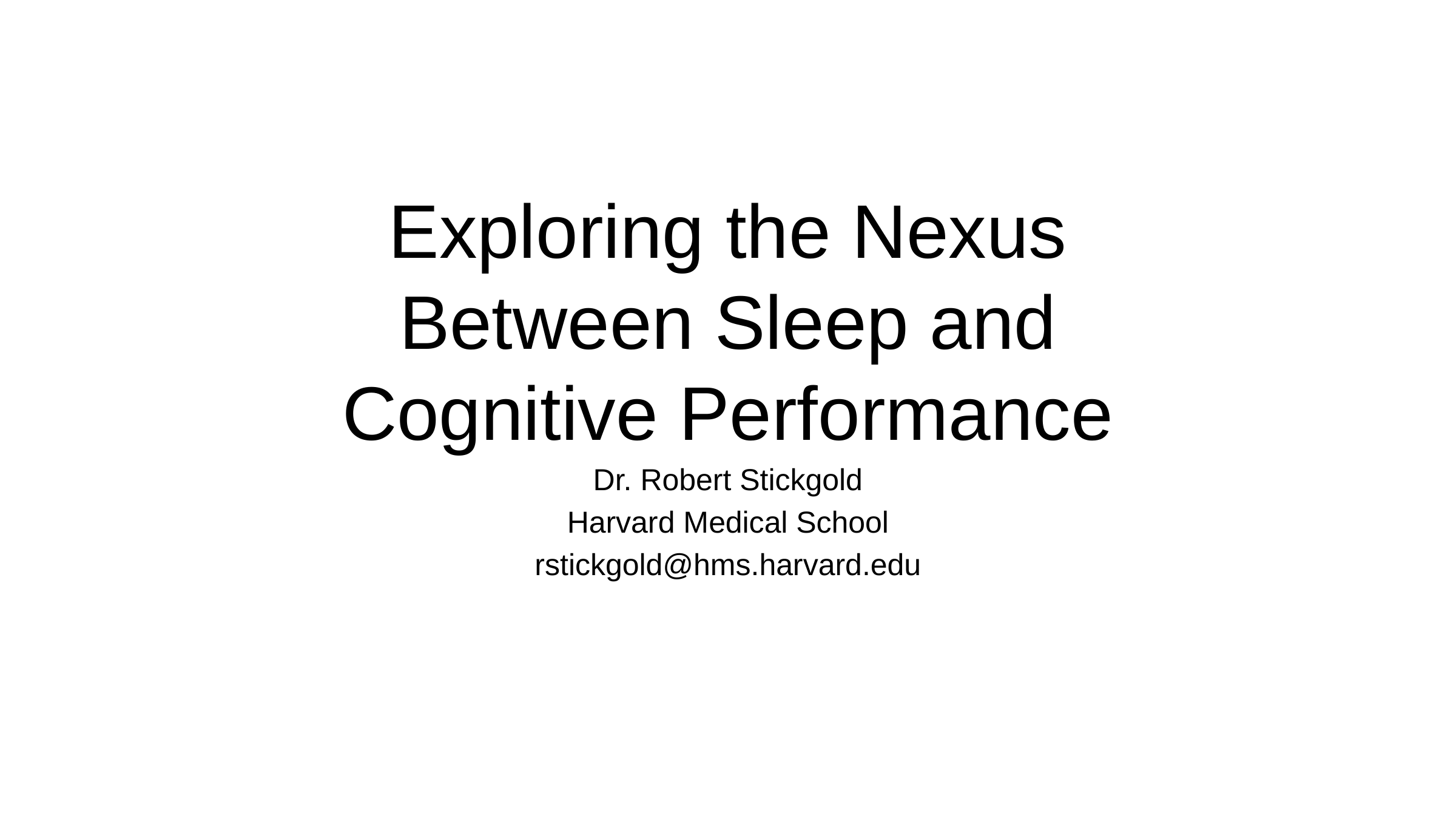

# Exploring the Nexus Between Sleep and Cognitive Performance
Dr. Robert Stickgold
Harvard Medical School
rstickgold@hms.harvard.edu